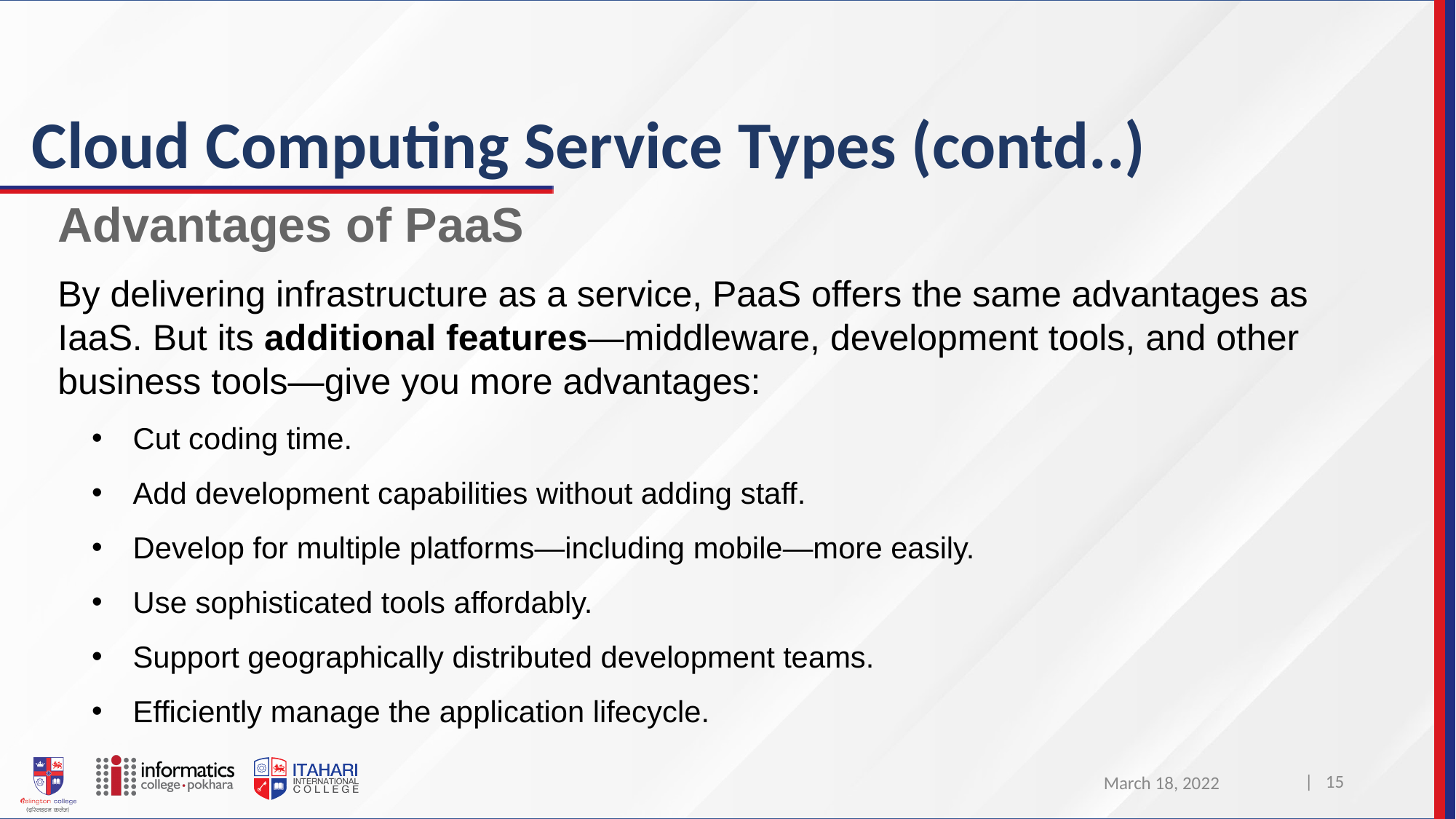

# Cloud Computing Service Types (contd..)
Advantages of PaaS
By delivering infrastructure as a service, PaaS offers the same advantages as IaaS. But its additional features—middleware, development tools, and other business tools—give you more advantages:
Cut coding time.
Add development capabilities without adding staff.
Develop for multiple platforms—including mobile—more easily.
Use sophisticated tools affordably.
Support geographically distributed development teams.
Efficiently manage the application lifecycle.
|   15
March 18, 2022